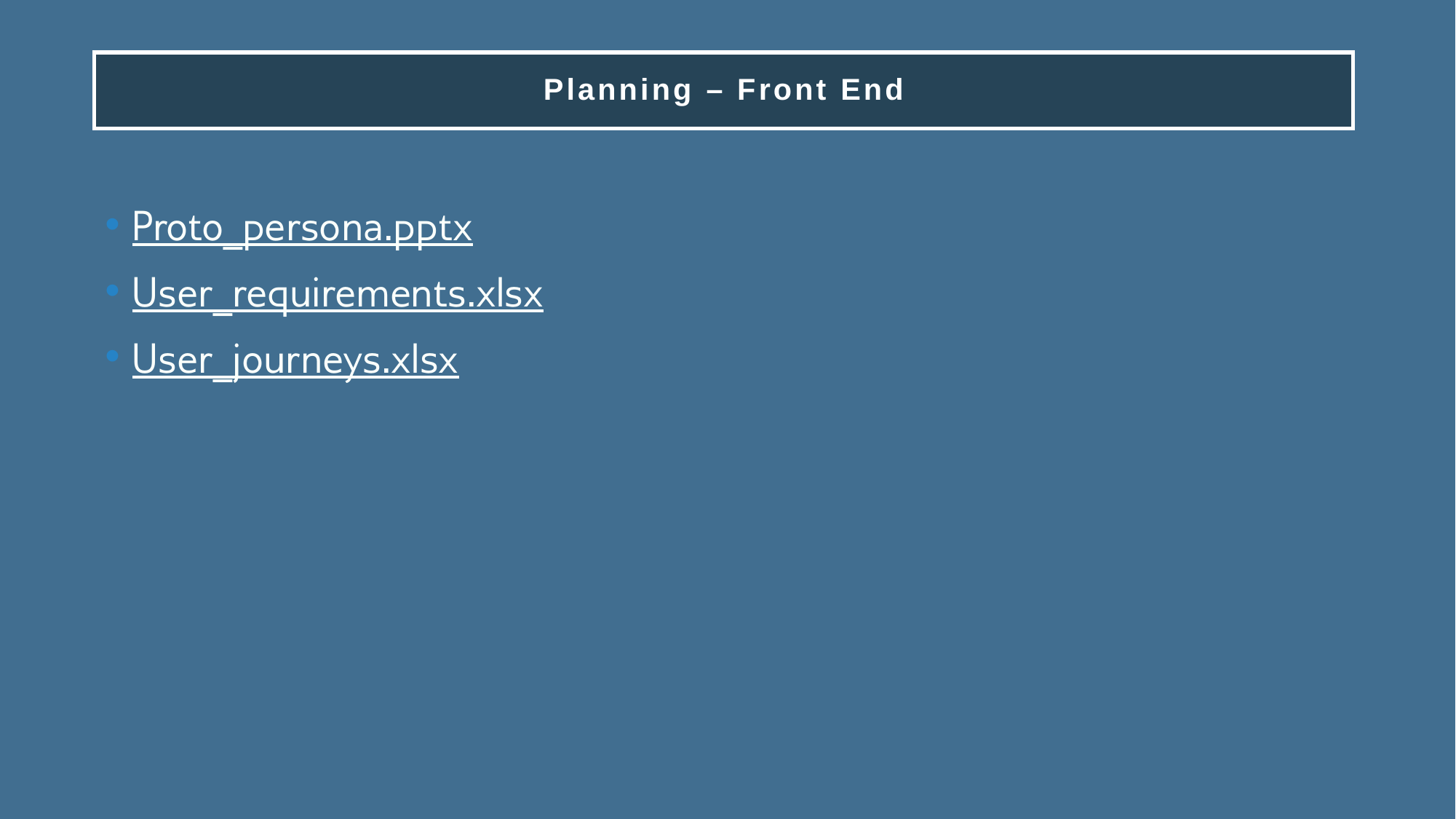

# Planning – Front End
Proto_persona.pptx
User_requirements.xlsx
User_journeys.xlsx